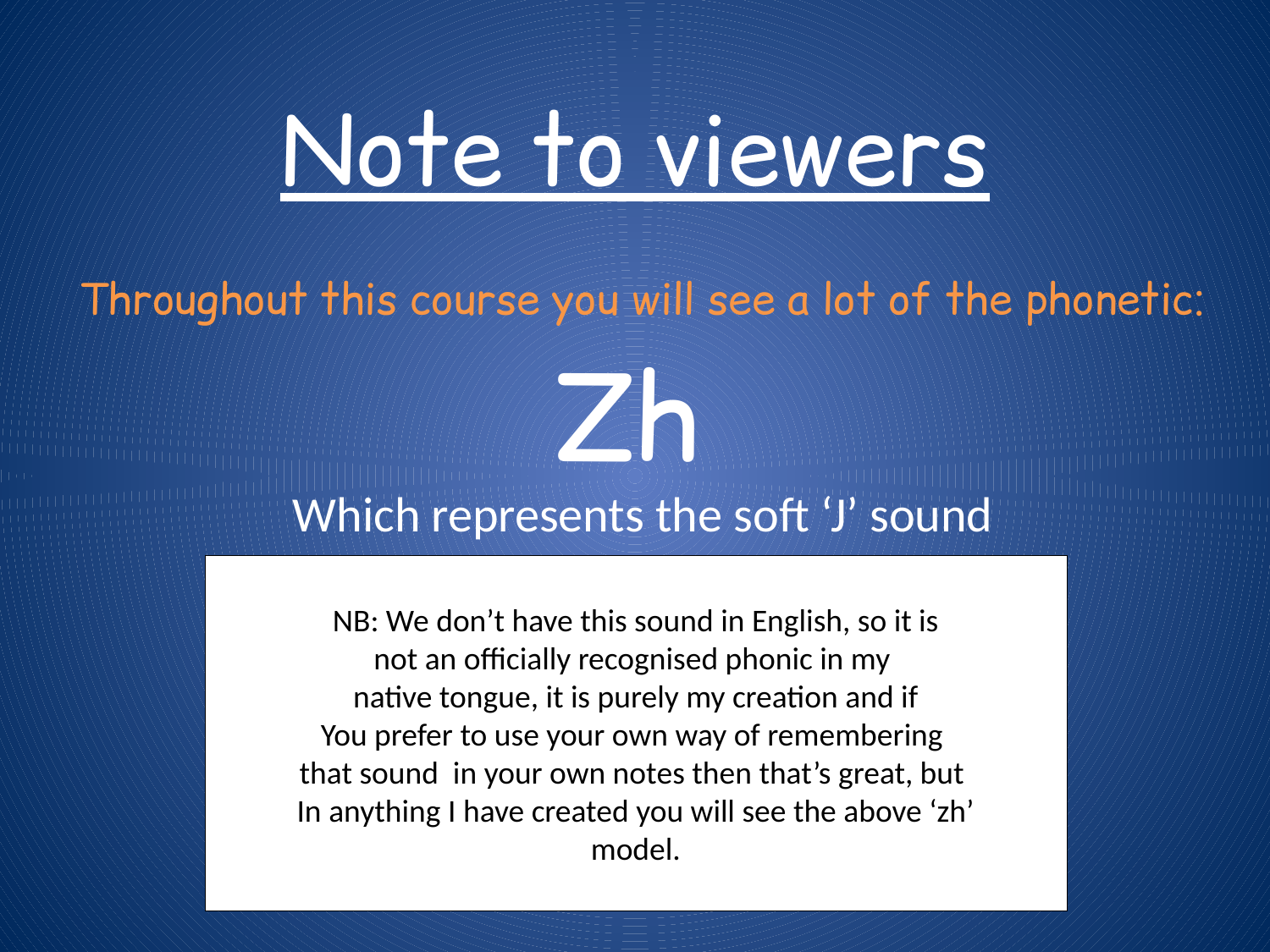

# Note to viewers
Throughout this course you will see a lot of the phonetic:
Zh
Which represents the soft ‘J’ sound

NB: We don’t have this sound in English, so it is
not an officially recognised phonic in my
native tongue, it is purely my creation and if
You prefer to use your own way of remembering
that sound  in your own notes then that’s great, but
In anything I have created you will see the above ‘zh’
model.